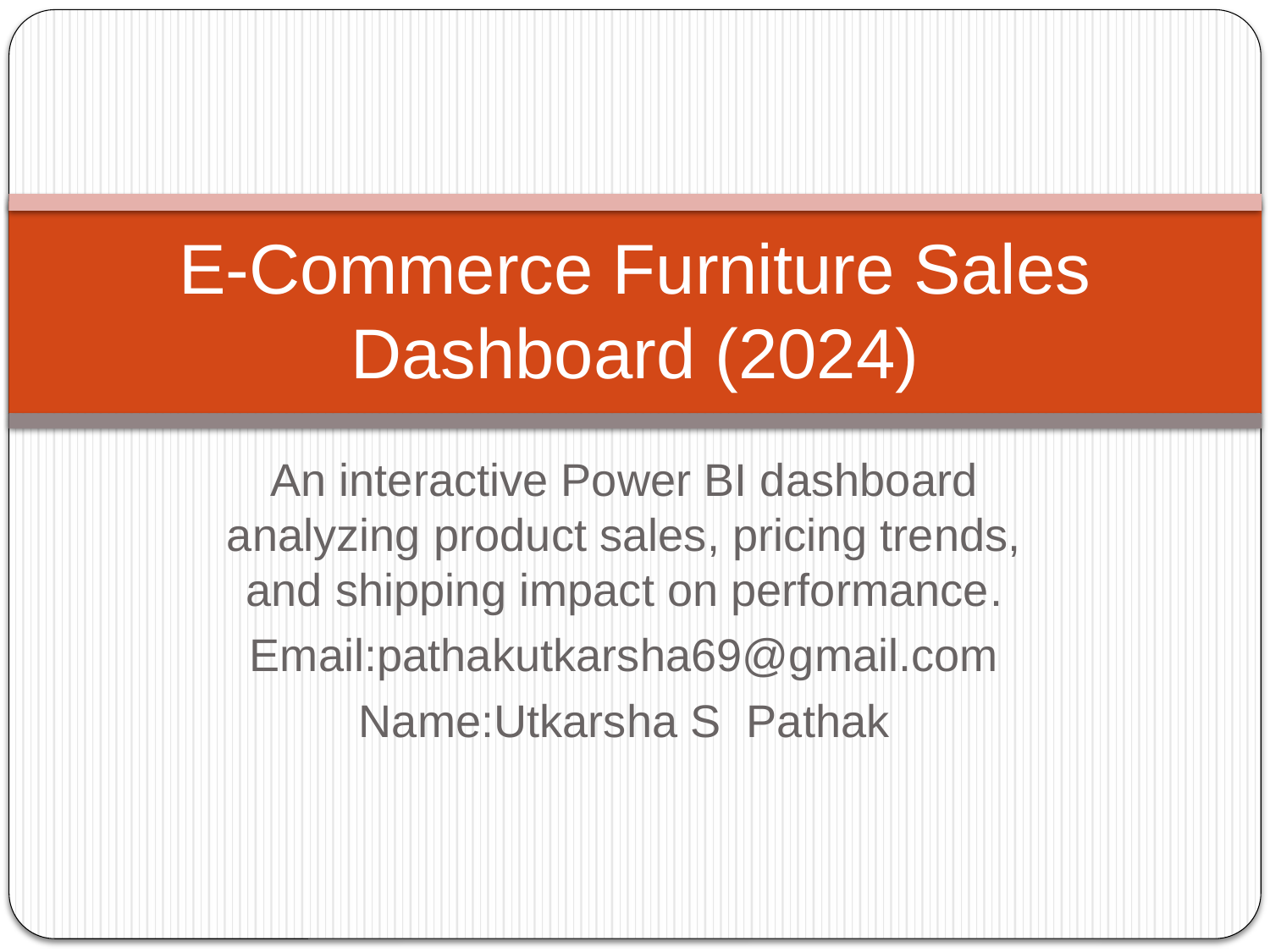

# E-Commerce Furniture Sales Dashboard (2024)
An interactive Power BI dashboard analyzing product sales, pricing trends, and shipping impact on performance.
Email:pathakutkarsha69@gmail.com
Name:Utkarsha S  Pathak